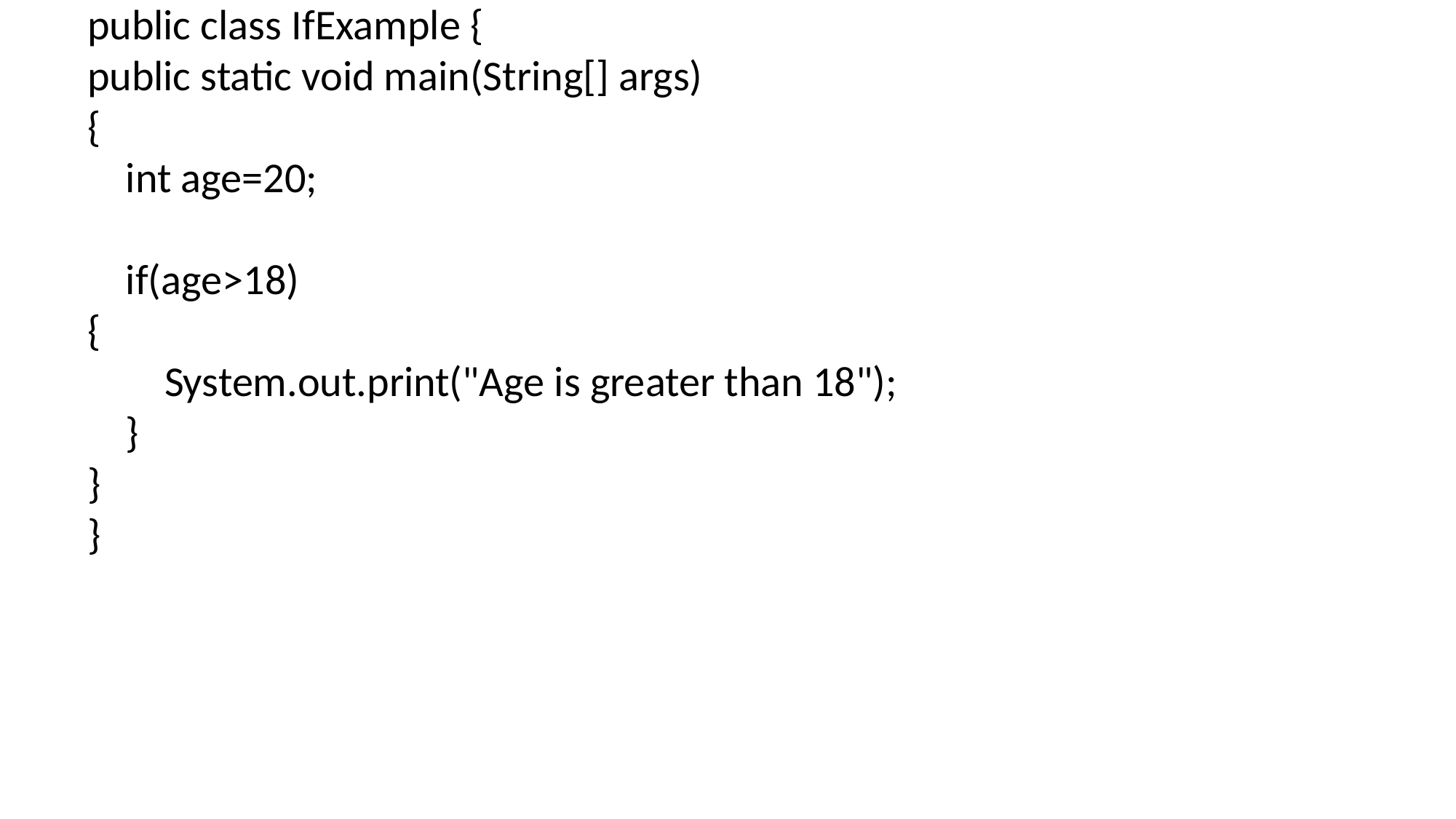

public class IfExample {
public static void main(String[] args)
{
    int age=20;

    if(age>18)
{
        System.out.print("Age is greater than 18");
    }
}
}